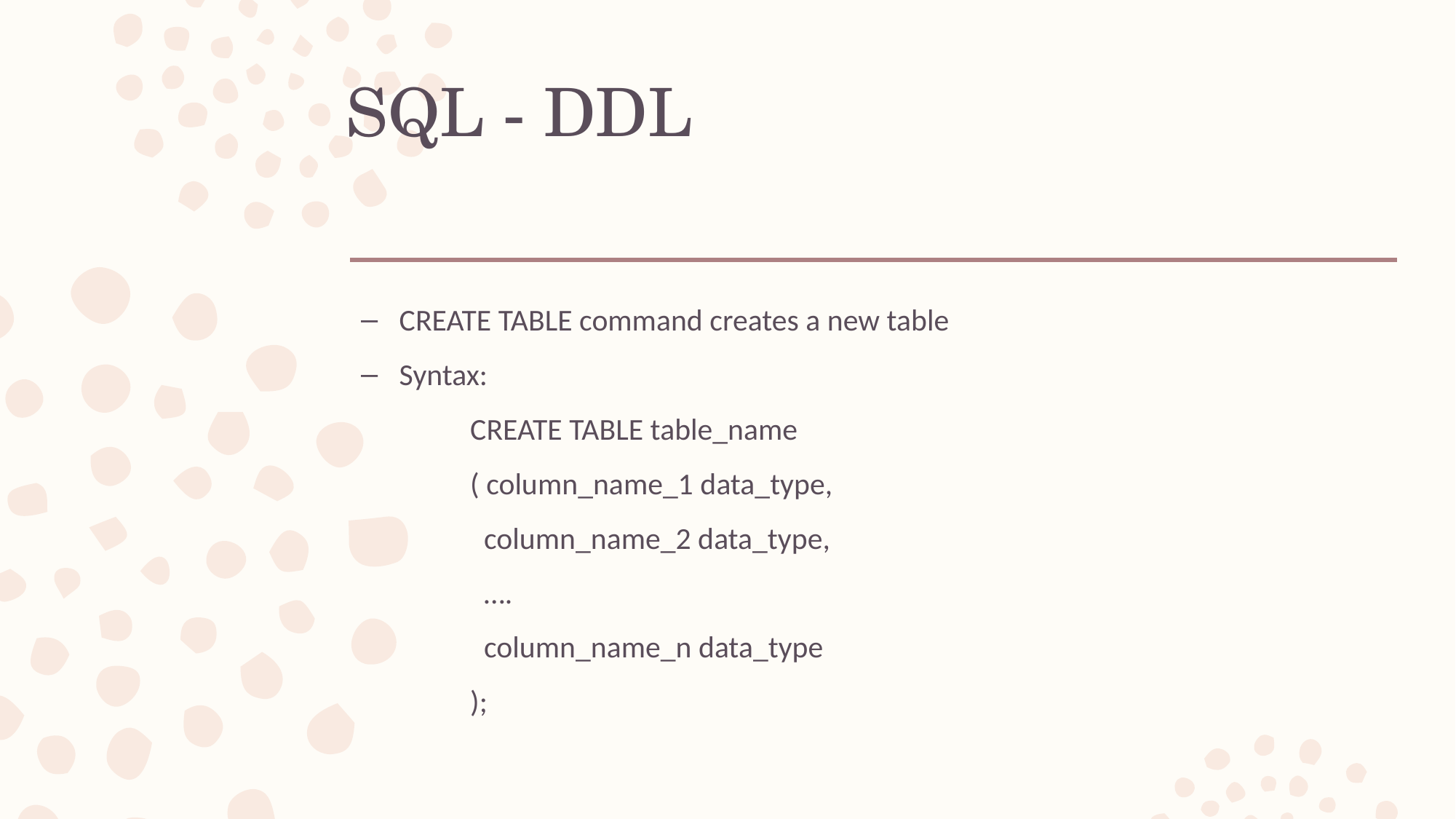

# SQL - DDL
CREATE TABLE command creates a new table
Syntax:
	CREATE TABLE table_name
	( column_name_1 data_type,
	  column_name_2 data_type,
	  ….
	  column_name_n data_type
	);